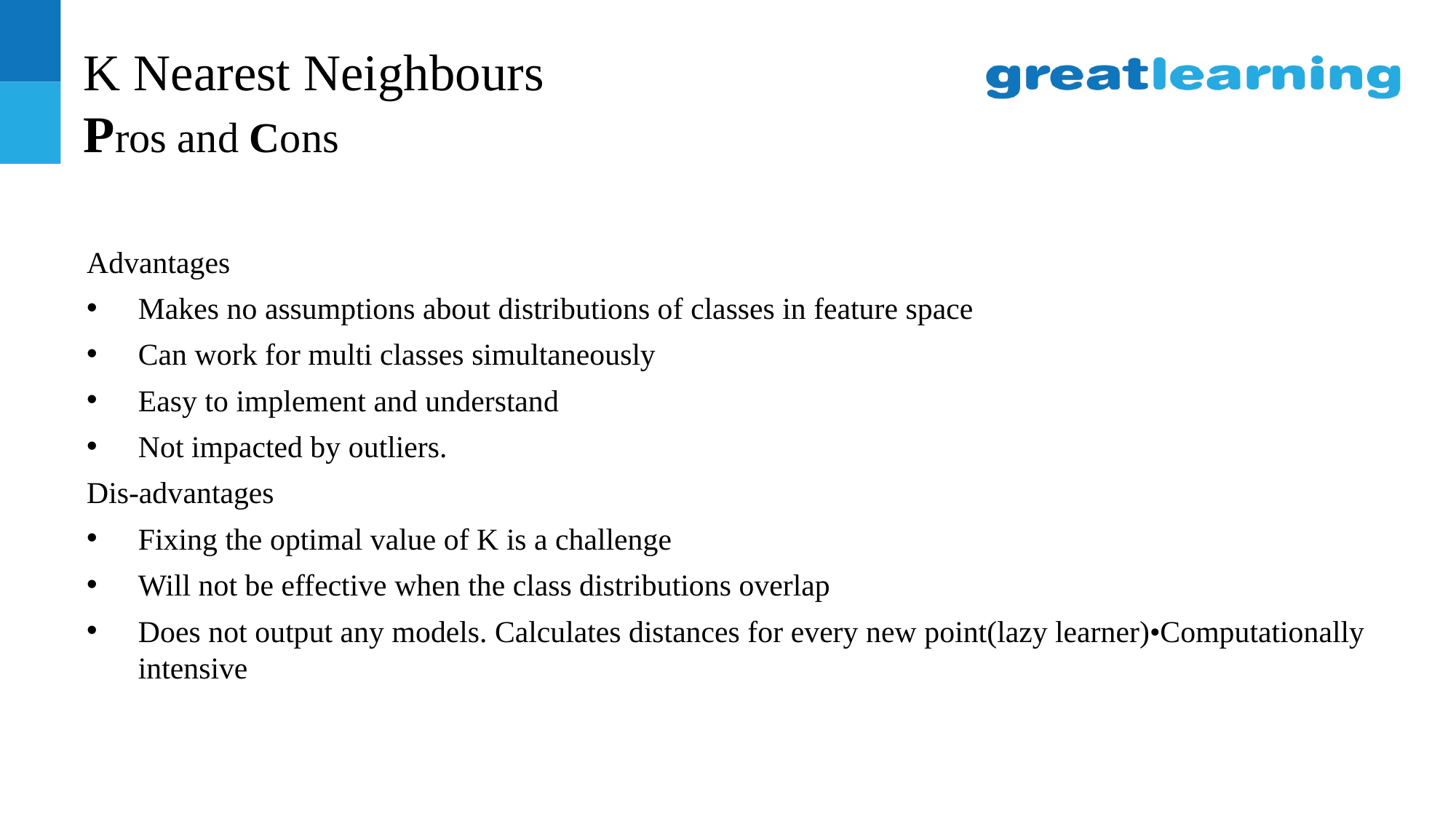

# K Nearest Neighbours Pros and Cons

Advantages
Makes no assumptions about distributions of classes in feature space
Can work for multi classes simultaneously
Easy to implement and understand
Not impacted by outliers.
Dis-advantages
Fixing the optimal value of K is a challenge
Will not be effective when the class distributions overlap
Does not output any models. Calculates distances for every new point(lazy learner)•Computationally intensive